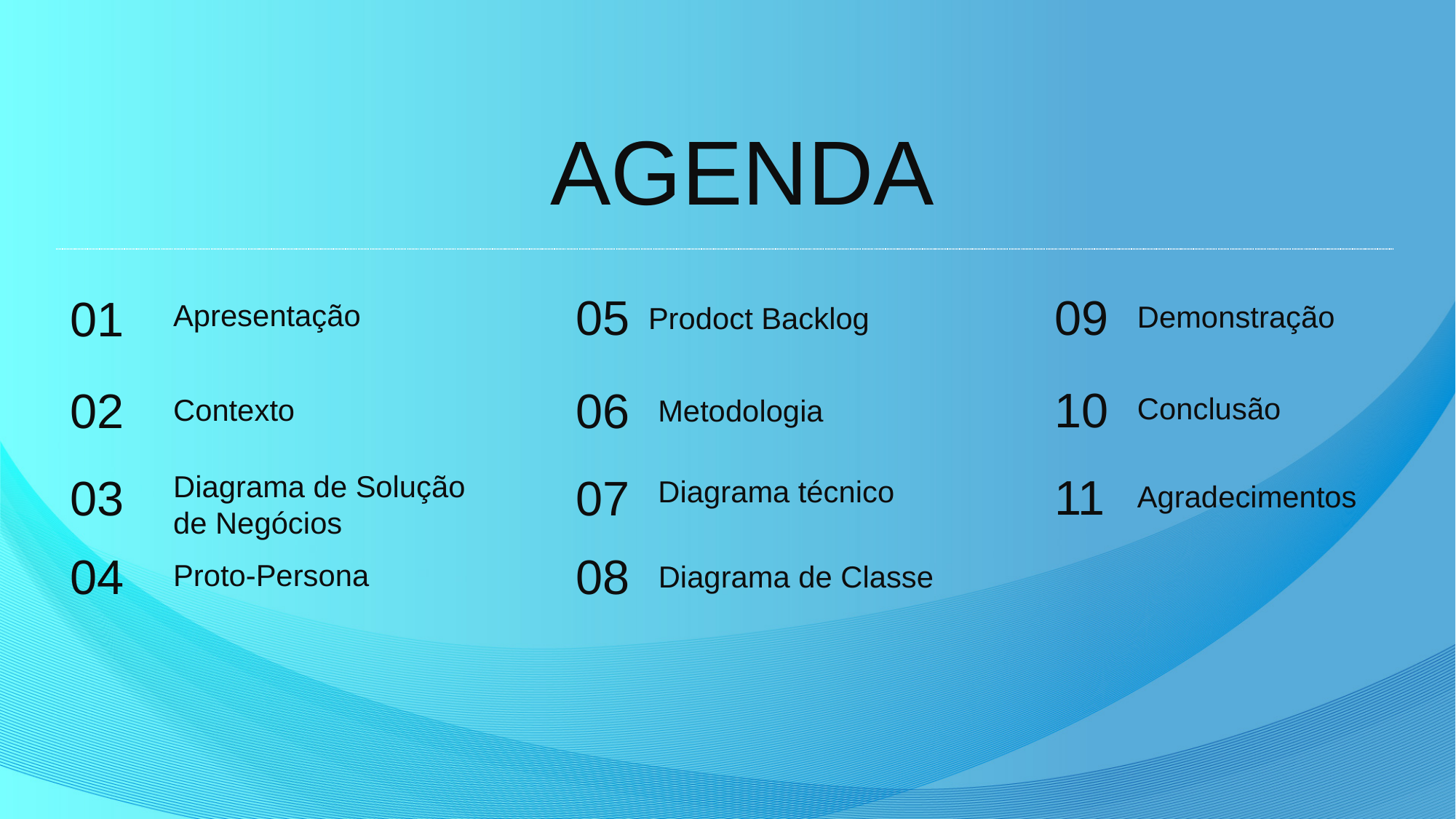

Agenda
05
Conclusão
09
01
Apresentação
Demonstração
Prodoct Backlog
10
06
Agradecimentos
02
Contexto
Metodologia
11
03
Diagrama de Classe
Diagrama de Solução de Negócios
07
Diagrama técnico
04
08
Proto-Persona